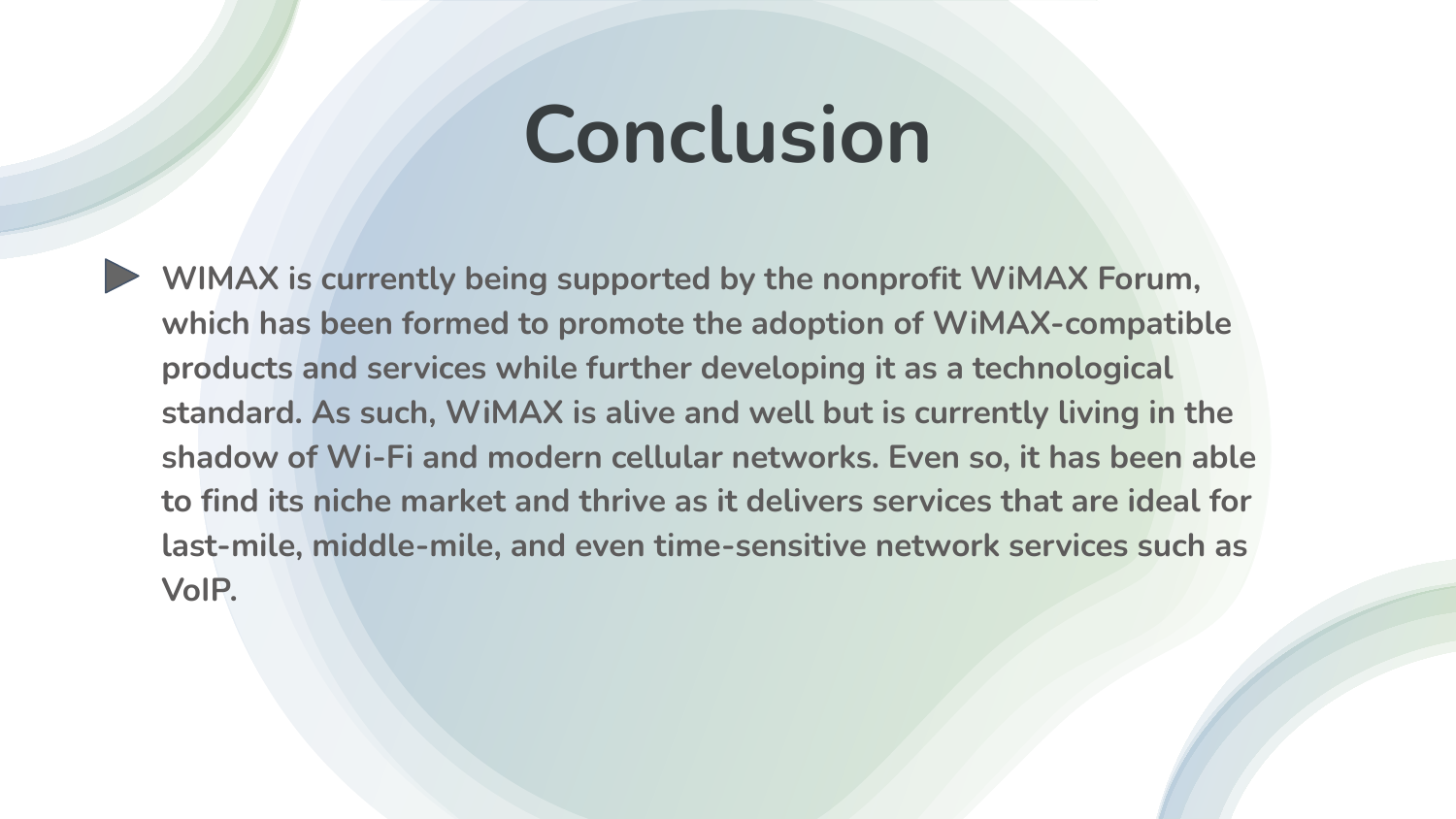

# Conclusion
WIMAX is currently being supported by the nonprofit WiMAX Forum, which has been formed to promote the adoption of WiMAX-compatible products and services while further developing it as a technological standard. As such, WiMAX is alive and well but is currently living in the shadow of Wi-Fi and modern cellular networks. Even so, it has been able to find its niche market and thrive as it delivers services that are ideal for last-mile, middle-mile, and even time-sensitive network services such as VoIP.